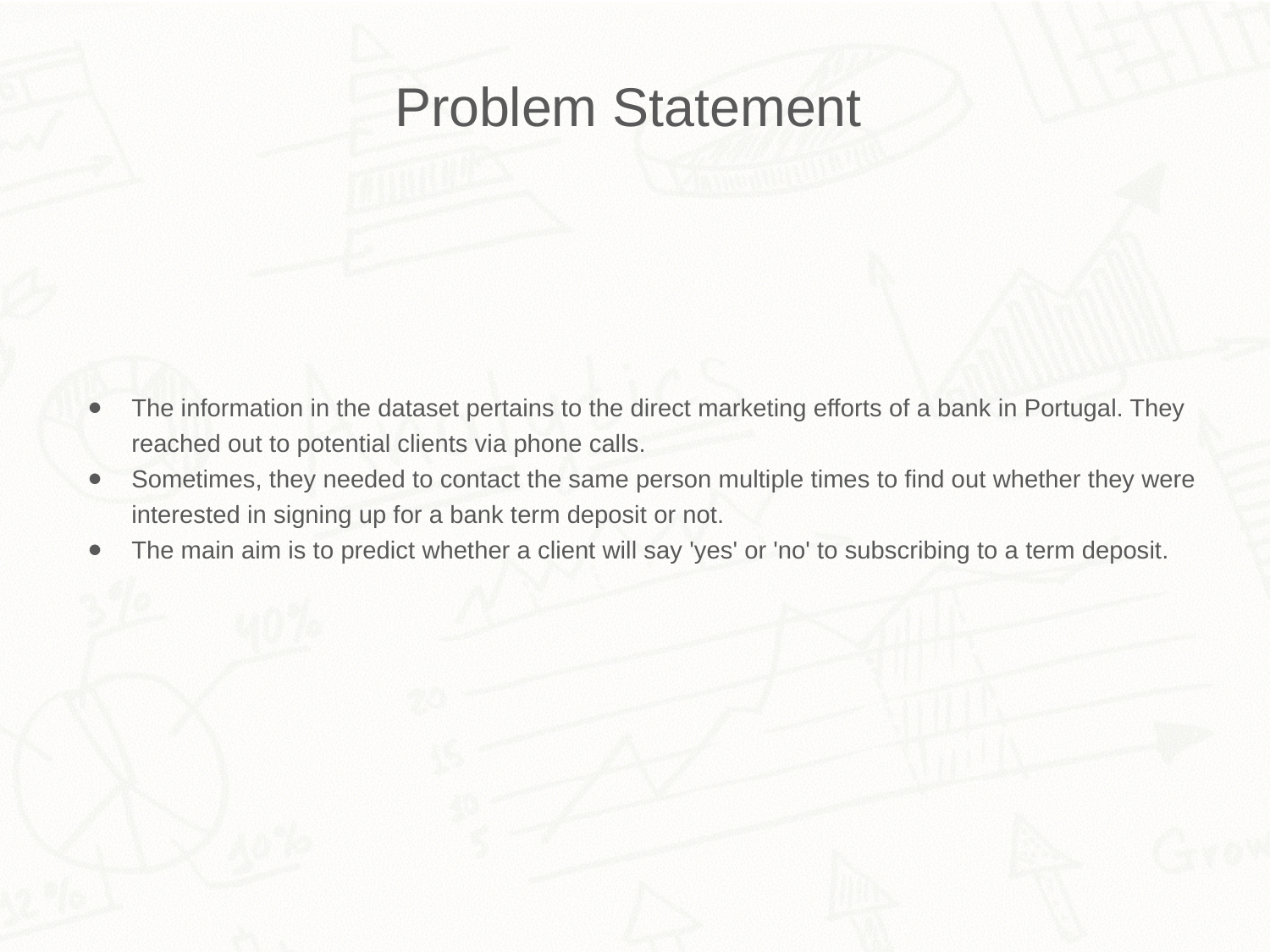

Problem Statement
The information in the dataset pertains to the direct marketing efforts of a bank in Portugal. They reached out to potential clients via phone calls.
Sometimes, they needed to contact the same person multiple times to find out whether they were interested in signing up for a bank term deposit or not.
The main aim is to predict whether a client will say 'yes' or 'no' to subscribing to a term deposit.